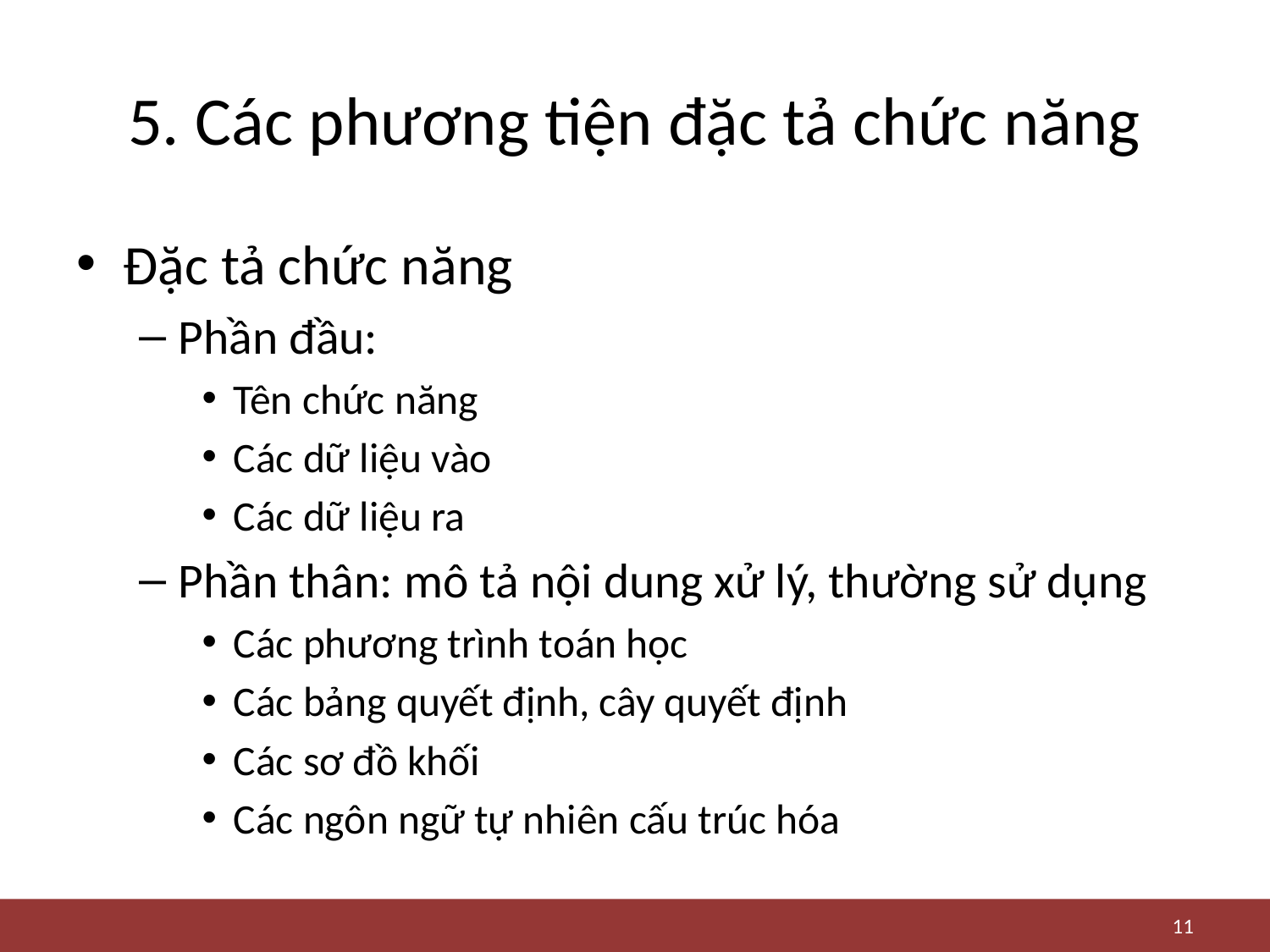

# 5. Các phương tiện đặc tả chức năng
Đặc tả chức năng
Phần đầu:
Tên chức năng
Các dữ liệu vào
Các dữ liệu ra
Phần thân: mô tả nội dung xử lý, thường sử dụng
Các phương trình toán học
Các bảng quyết định, cây quyết định
Các sơ đồ khối
Các ngôn ngữ tự nhiên cấu trúc hóa
11